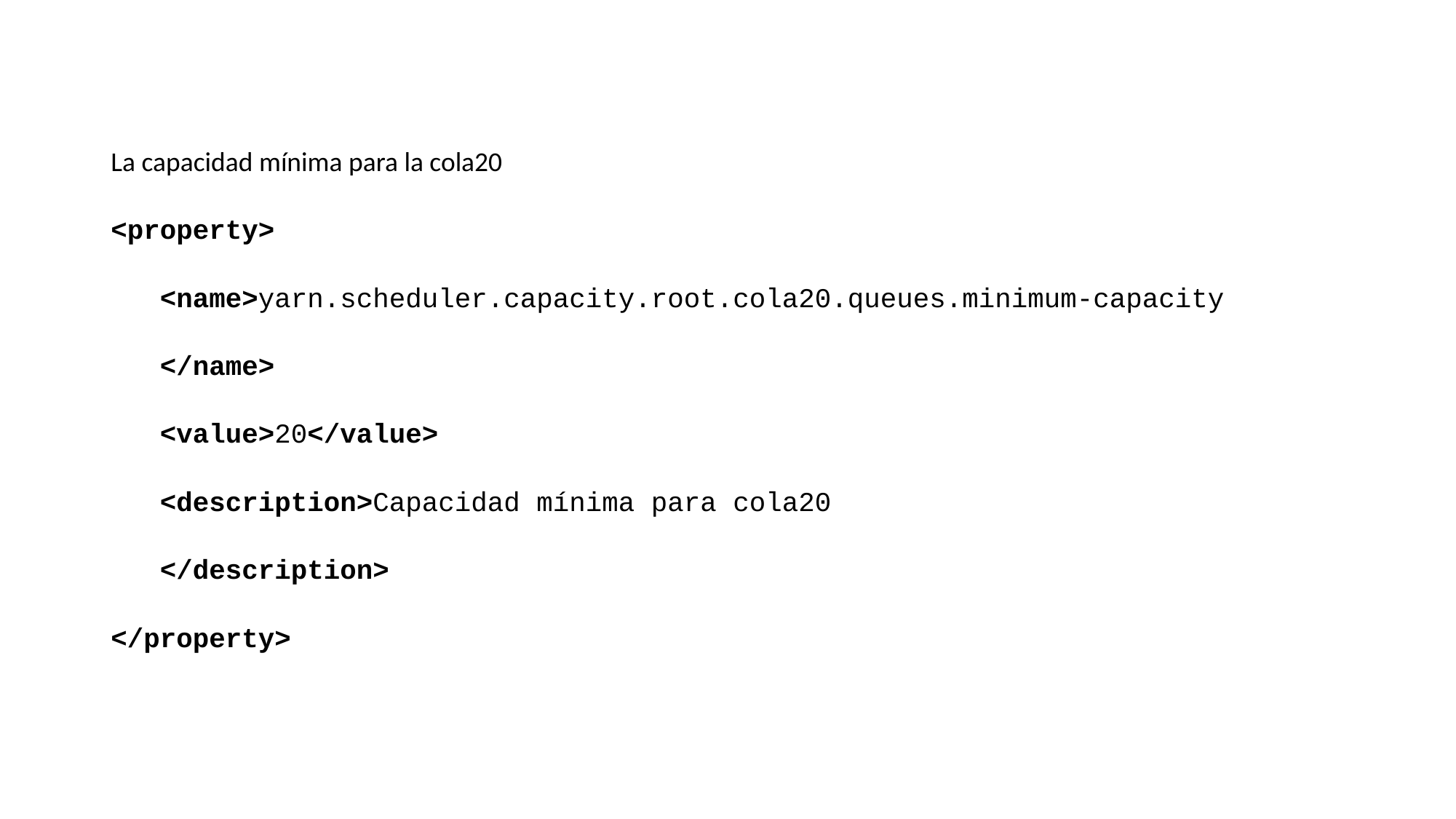

La capacidad mínima para la cola20
<property>
   <name>yarn.scheduler.capacity.root.cola20.queues.minimum-capacity
   </name>
   <value>20</value>
   <description>Capacidad mínima para cola20
   </description>
</property>